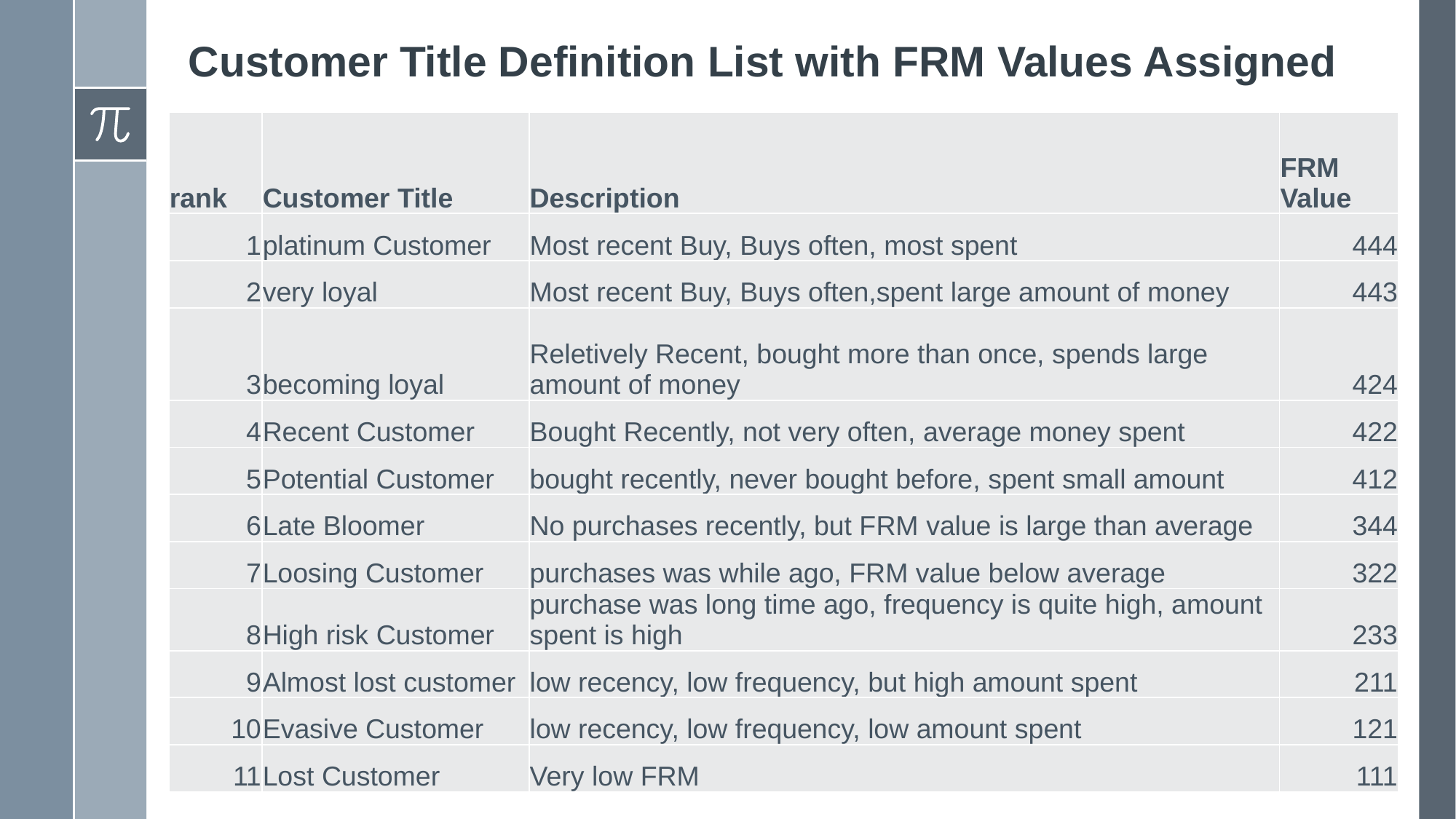

# Customer Title Definition List with FRM Values Assigned
| rank | Customer Title | Description | FRM Value |
| --- | --- | --- | --- |
| 1 | platinum Customer | Most recent Buy, Buys often, most spent | 444 |
| 2 | very loyal | Most recent Buy, Buys often,spent large amount of money | 443 |
| 3 | becoming loyal | Reletively Recent, bought more than once, spends large amount of money | 424 |
| 4 | Recent Customer | Bought Recently, not very often, average money spent | 422 |
| 5 | Potential Customer | bought recently, never bought before, spent small amount | 412 |
| 6 | Late Bloomer | No purchases recently, but FRM value is large than average | 344 |
| 7 | Loosing Customer | purchases was while ago, FRM value below average | 322 |
| 8 | High risk Customer | purchase was long time ago, frequency is quite high, amount spent is high | 233 |
| 9 | Almost lost customer | low recency, low frequency, but high amount spent | 211 |
| 10 | Evasive Customer | low recency, low frequency, low amount spent | 121 |
| 11 | Lost Customer | Very low FRM | 111 |